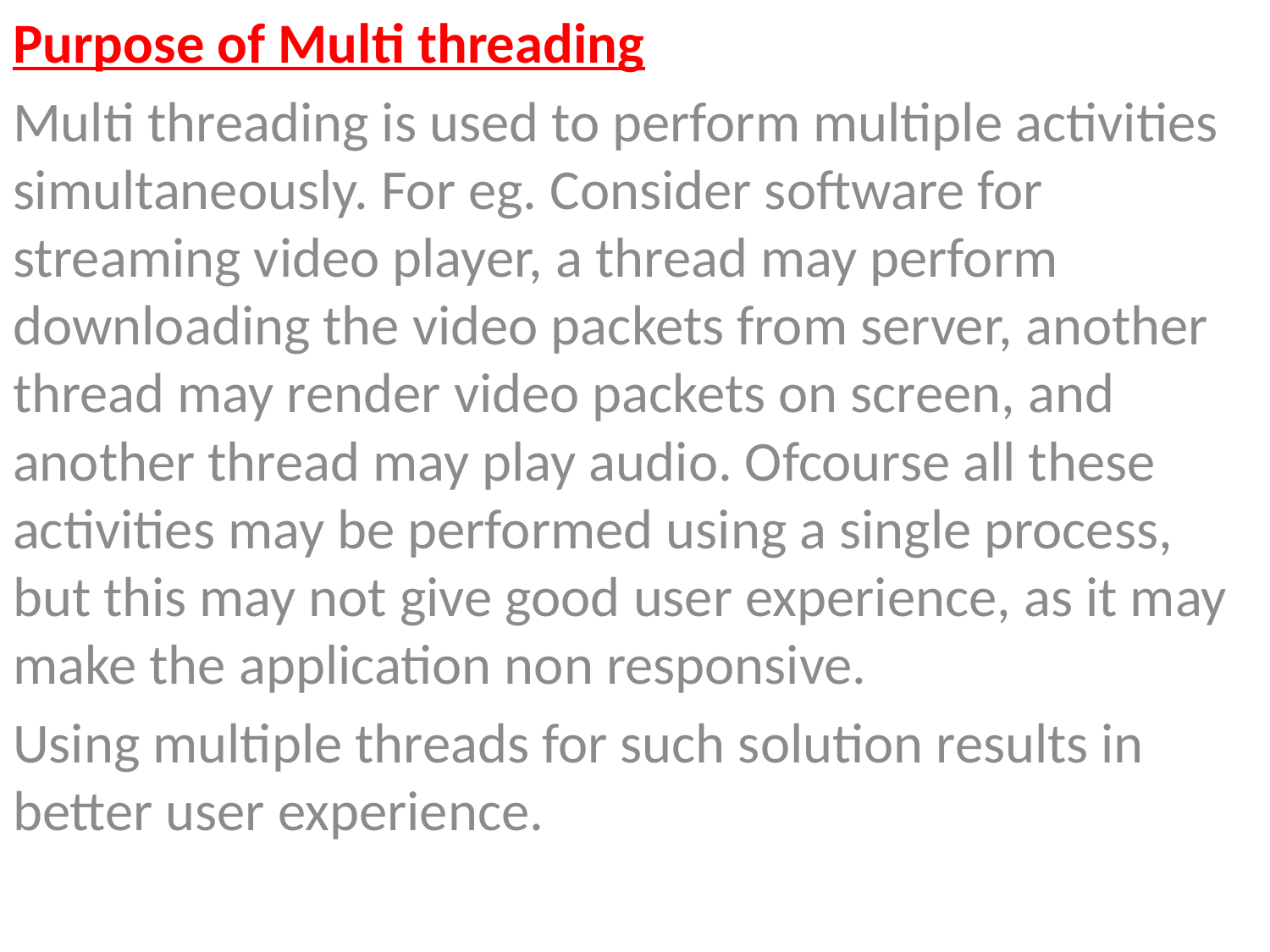

Purpose of Multi threading
Multi threading is used to perform multiple activities simultaneously. For eg. Consider software for streaming video player, a thread may perform downloading the video packets from server, another thread may render video packets on screen, and another thread may play audio. Ofcourse all these activities may be performed using a single process, but this may not give good user experience, as it may make the application non responsive.
Using multiple threads for such solution results in better user experience.